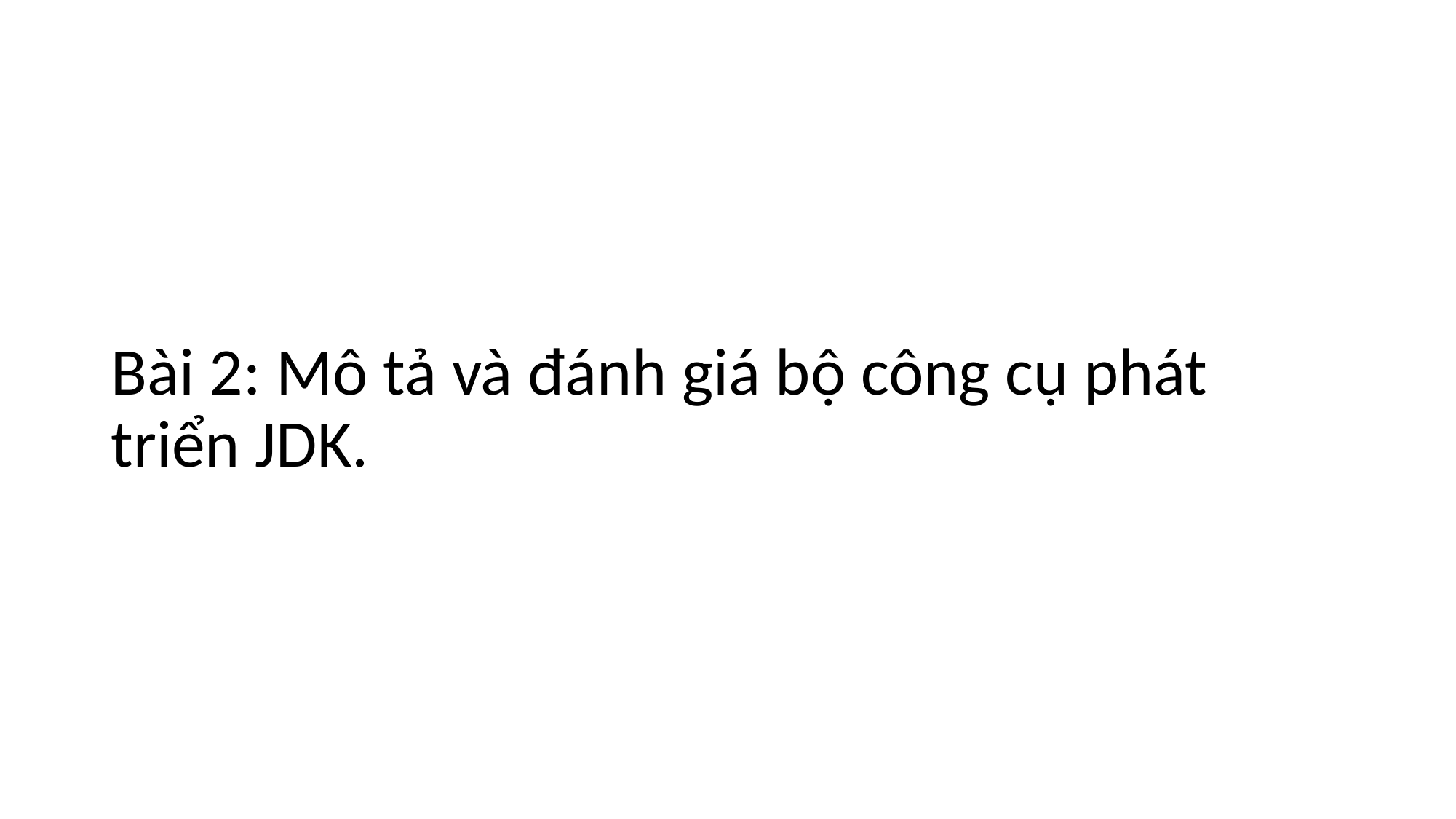

# Bài 2: Mô tả và đánh giá bộ công cụ phát triển JDK.